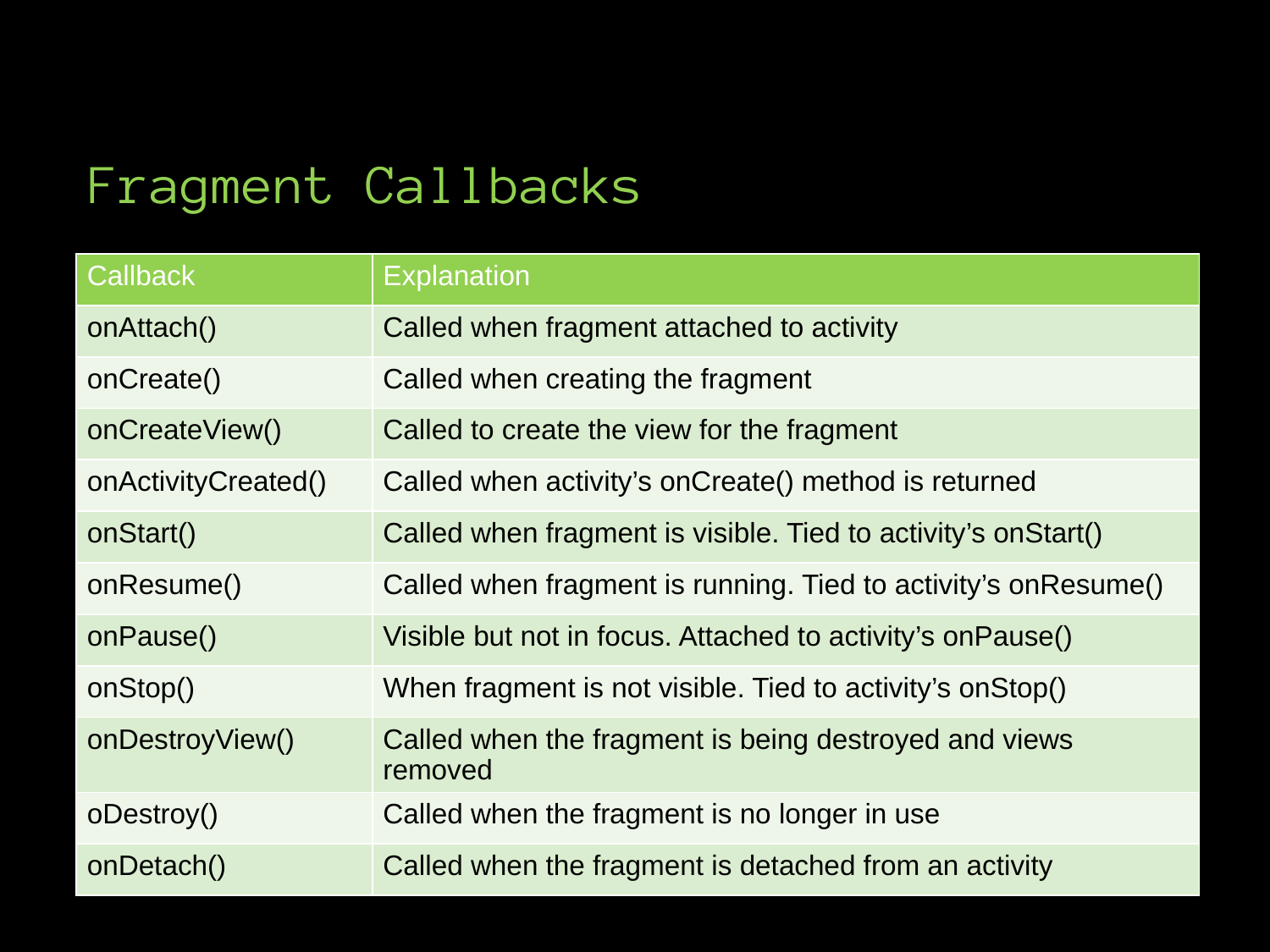

# Fragment Callbacks
| Callback | Explanation |
| --- | --- |
| onAttach() | Called when fragment attached to activity |
| onCreate() | Called when creating the fragment |
| onCreateView() | Called to create the view for the fragment |
| onActivityCreated() | Called when activity’s onCreate() method is returned |
| onStart() | Called when fragment is visible. Tied to activity’s onStart() |
| onResume() | Called when fragment is running. Tied to activity’s onResume() |
| onPause() | Visible but not in focus. Attached to activity’s onPause() |
| onStop() | When fragment is not visible. Tied to activity’s onStop() |
| onDestroyView() | Called when the fragment is being destroyed and views removed |
| oDestroy() | Called when the fragment is no longer in use |
| onDetach() | Called when the fragment is detached from an activity |